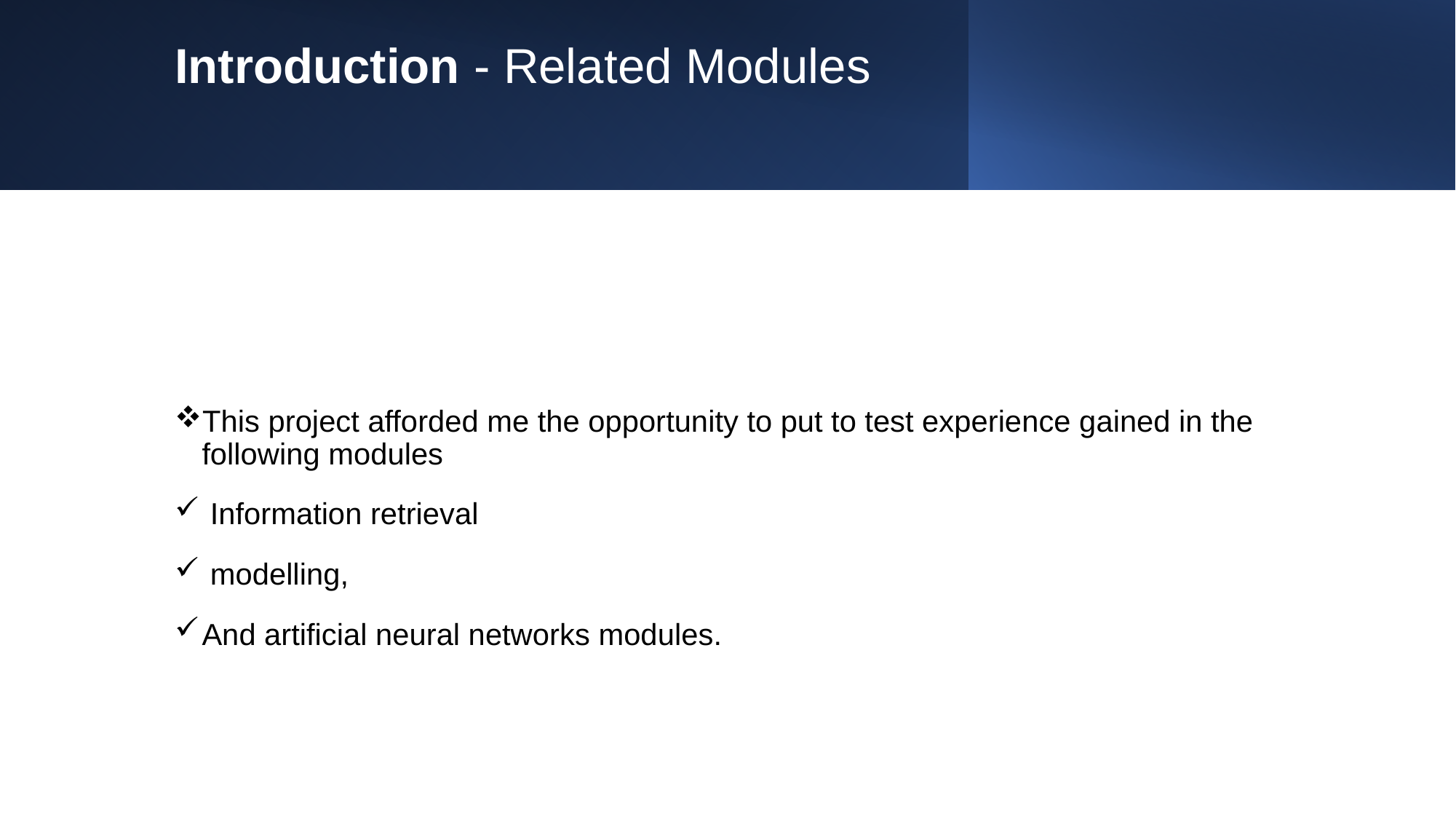

# Introduction - Related Modules

This project afforded me the opportunity to put to test experience gained in the following modules
 Information retrieval
 modelling,
And artificial neural networks modules.